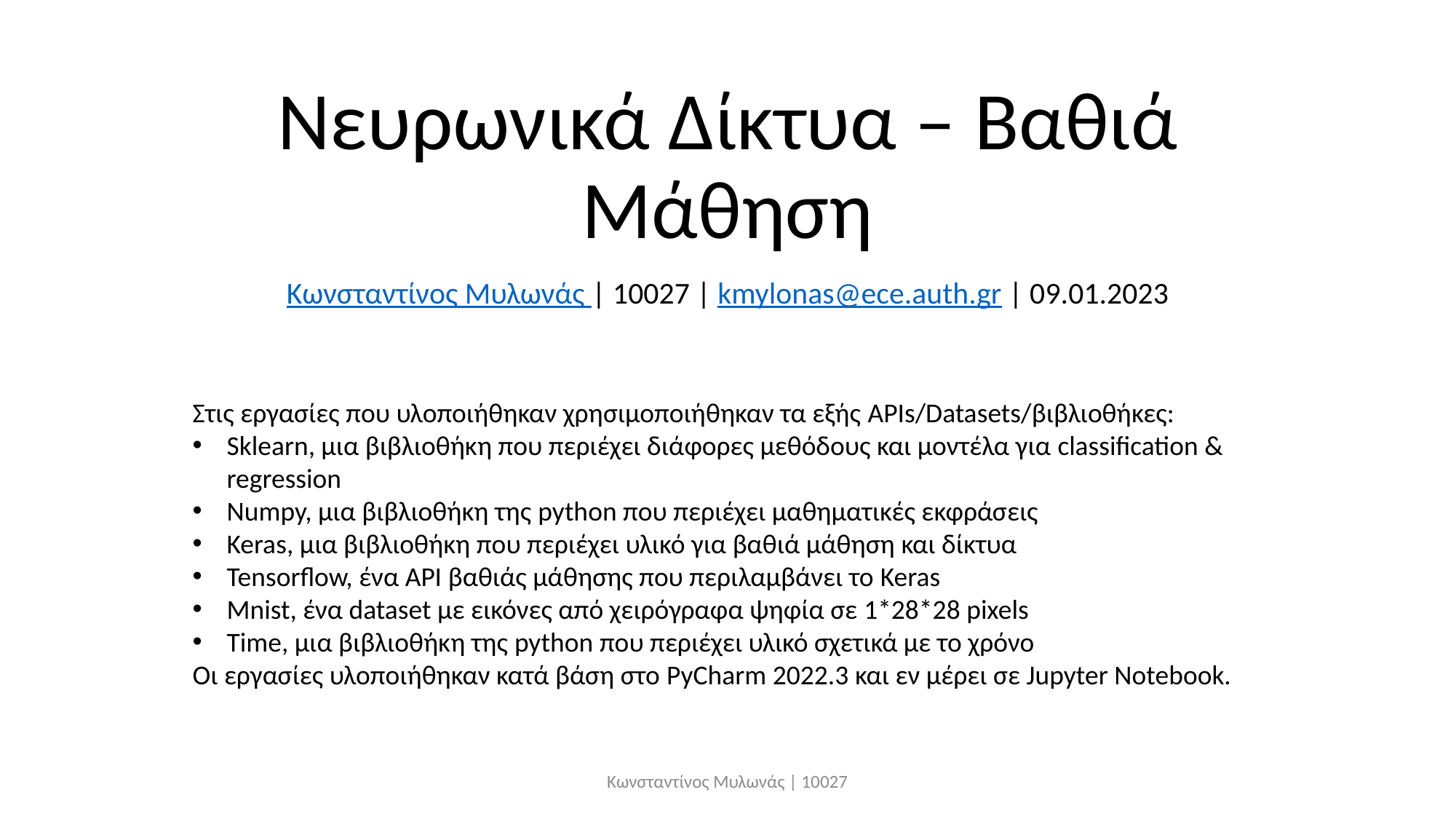

# Νευρωνικά Δίκτυα – Βαθιά Μάθηση
Κωνσταντίνος Μυλωνάς | 10027 | kmylonas@ece.auth.gr | 09.01.2023
Στις εργασίες που υλοποιήθηκαν χρησιμοποιήθηκαν τα εξής APIs/Datasets/βιβλιοθήκες:
Sklearn, μια βιβλιοθήκη που περιέχει διάφορες μεθόδους και μοντέλα για classification & regression
Numpy, μια βιβλιοθήκη της python που περιέχει μαθηματικές εκφράσεις
Keras, μια βιβλιοθήκη που περιέχει υλικό για βαθιά μάθηση και δίκτυα
Tensorflow, ένα API βαθιάς μάθησης που περιλαμβάνει το Keras
Mnist, ένα dataset με εικόνες από χειρόγραφα ψηφία σε 1*28*28 pixels
Time, μια βιβλιοθήκη της python που περιέχει υλικό σχετικά με το χρόνο
Οι εργασίες υλοποιήθηκαν κατά βάση στο PyCharm 2022.3 και εν μέρει σε Jupyter Notebook.
Κωνσταντίνος Μυλωνάς | 10027